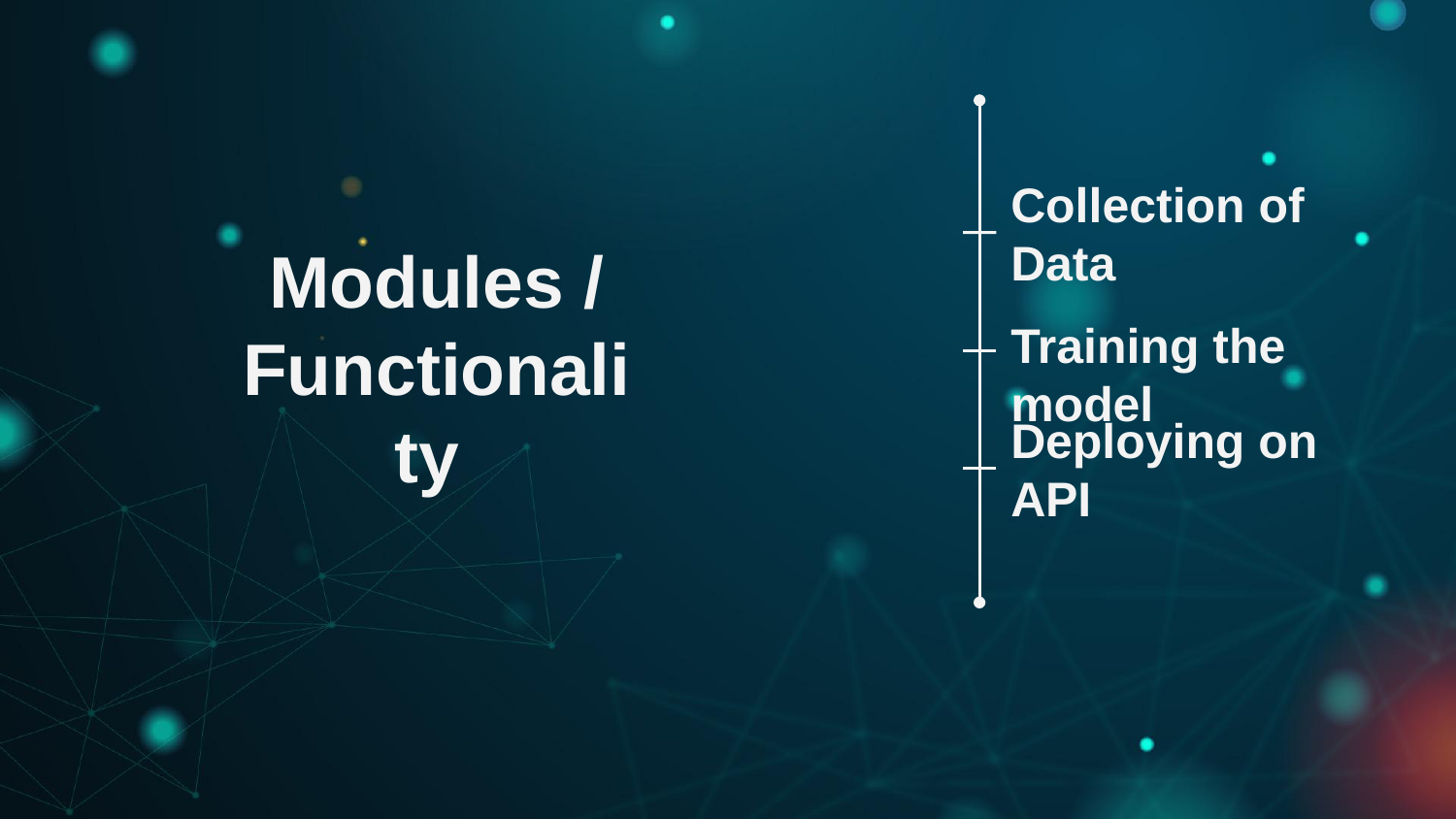

Collection of Data
# Modules / Functionality

Training the model

Deploying on API